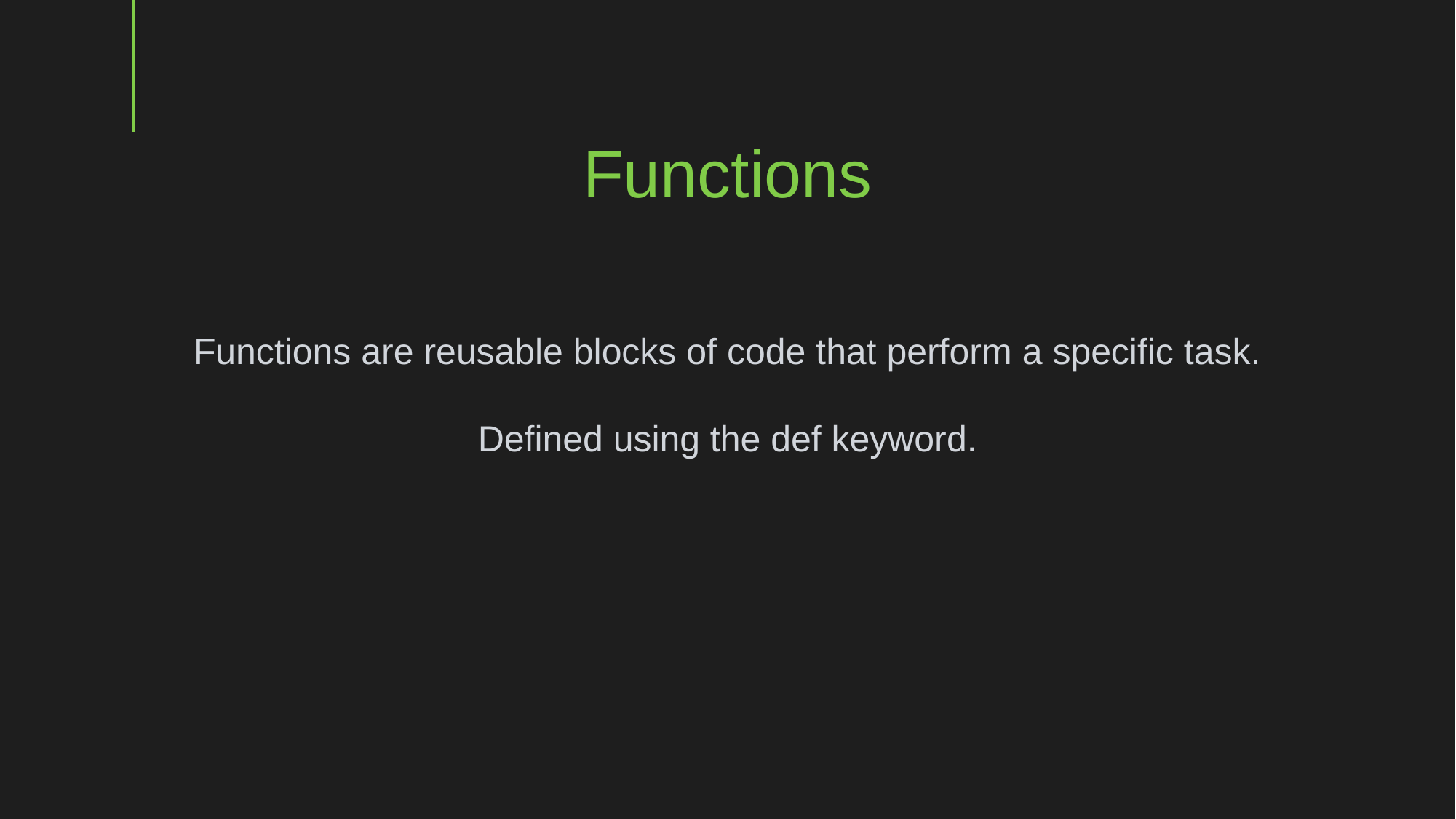

Functions
Functions are reusable blocks of code that perform a specific task.
Defined using the def keyword.